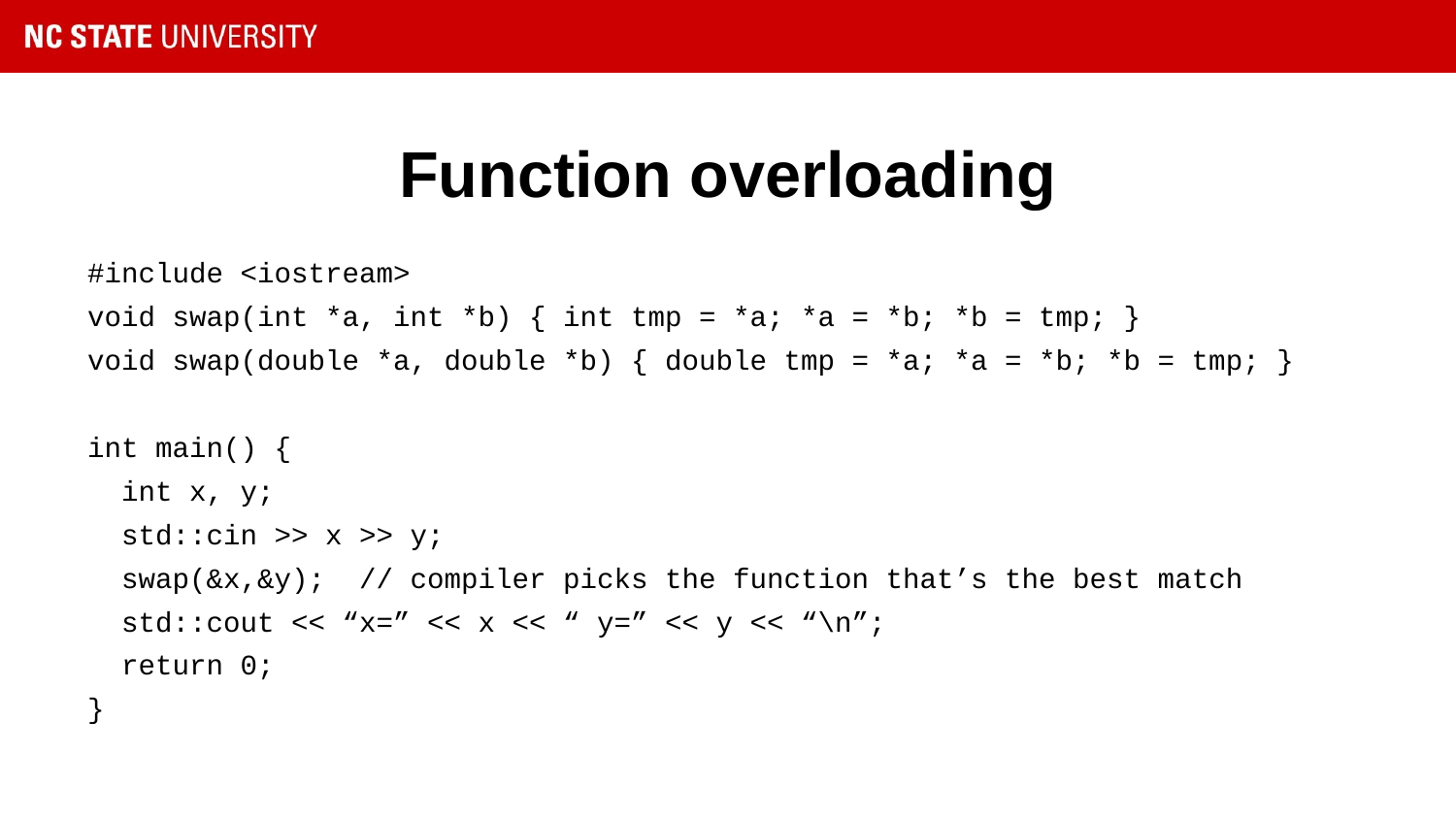

# Function overloading
#include <iostream>
void swap(int *a, int *b) { int tmp = *a; *a = *b; *b = tmp; }
void swap(double *a, double *b) { double tmp = *a; *a = *b; *b = tmp; }

int main() {
  int x, y;
  std::cin >> x >> y;
  swap(&x,&y);  // compiler picks the function that’s the best match
  std::cout << “x=” << x << “ y=” << y << “\n”;
  return 0;
}